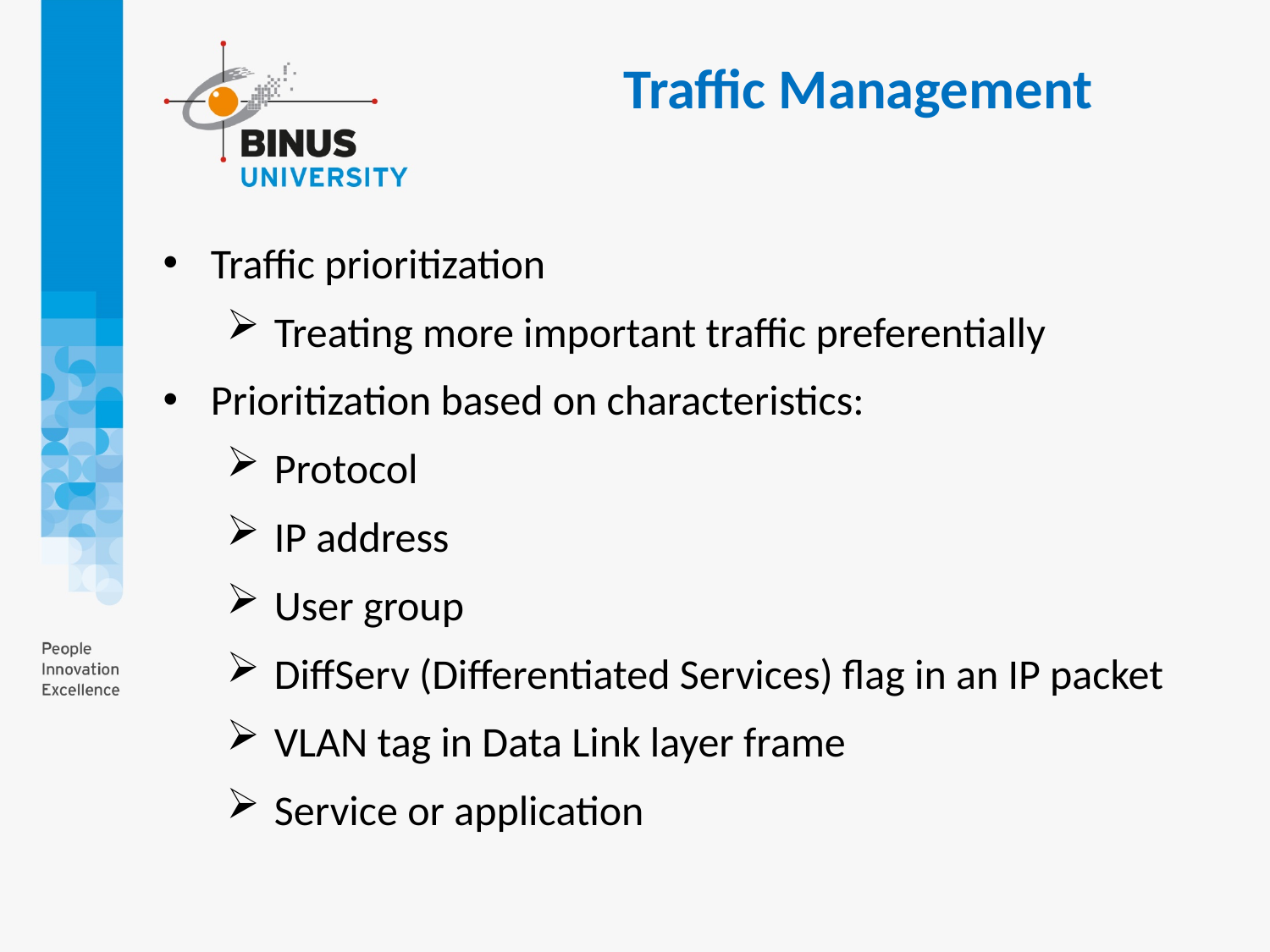

Traffic Management
Traffic prioritization
Treating more important traffic preferentially
Prioritization based on characteristics:
Protocol
IP address
User group
DiffServ (Differentiated Services) flag in an IP packet
VLAN tag in Data Link layer frame
Service or application